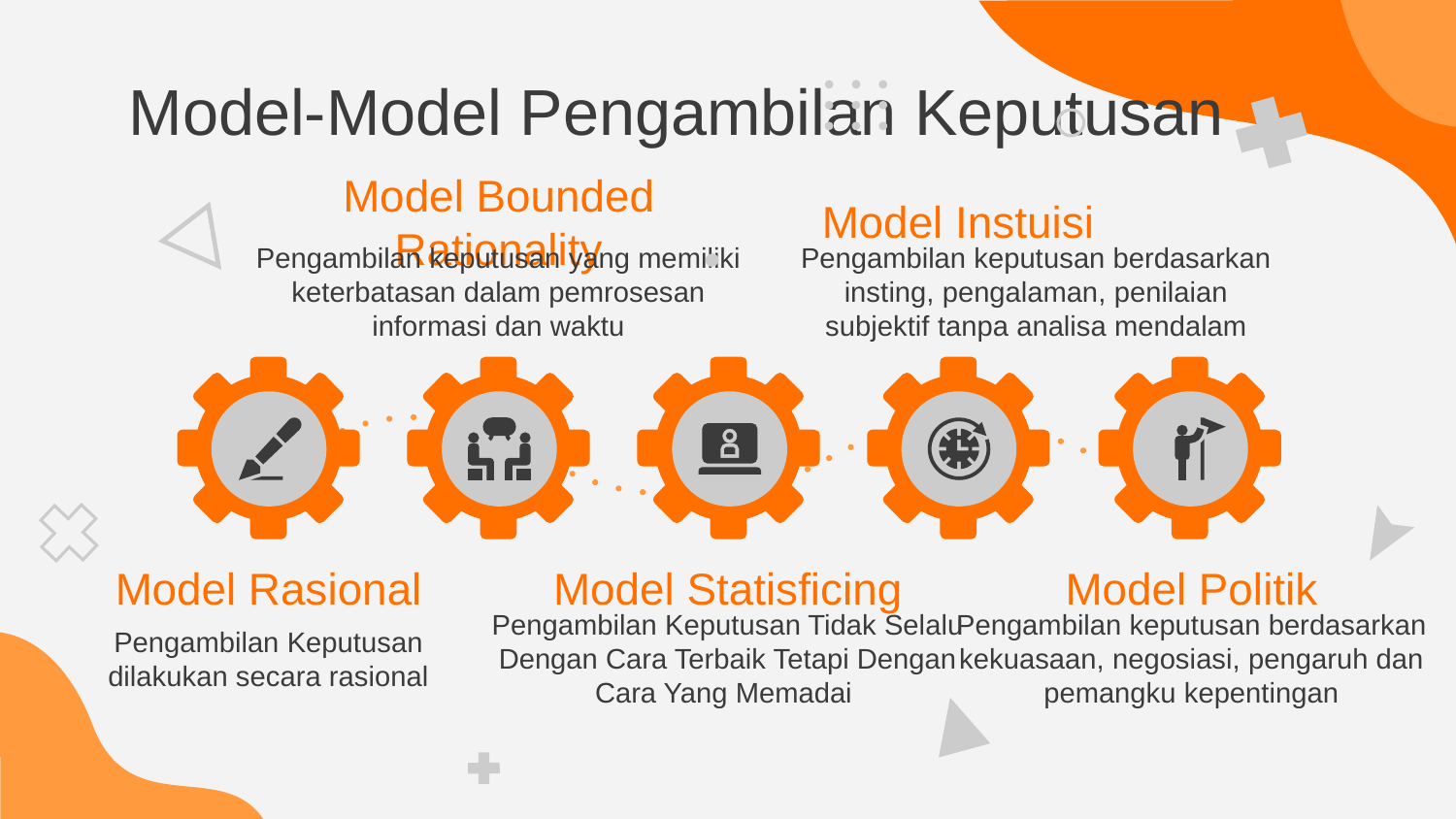

# Model-Model Pengambilan Keputusan

Model Bounded Rationality
Model Instuisi

Pengambilan keputusan yang memiliki keterbatasan dalam pemrosesan informasi dan waktu
Pengambilan keputusan berdasarkan insting, pengalaman, penilaian subjektif tanpa analisa mendalam

Model Rasional
Model Statisficing
Model Politik
Pengambilan Keputusan Tidak Selalu Dengan Cara Terbaik Tetapi Dengan Cara Yang Memadai
Pengambilan keputusan berdasarkan kekuasaan, negosiasi, pengaruh dan pemangku kepentingan
Pengambilan Keputusan dilakukan secara rasional